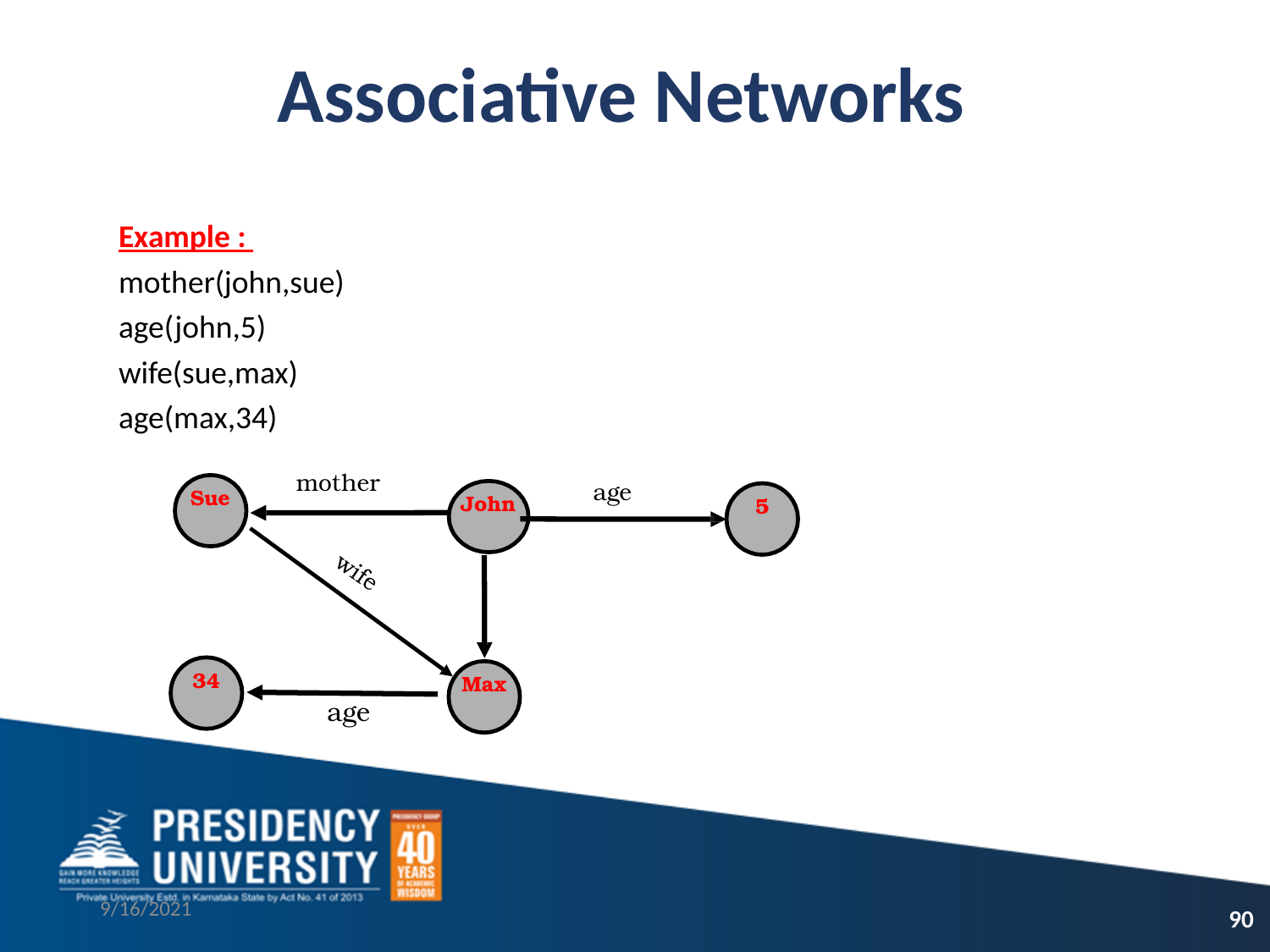

# Associative Networks
Example :  mother(john,sue)  age(john,5)  wife(sue,max)  age(max,34)
mother

age

Sue

John
5

34
Max

age
9/16/2021
90